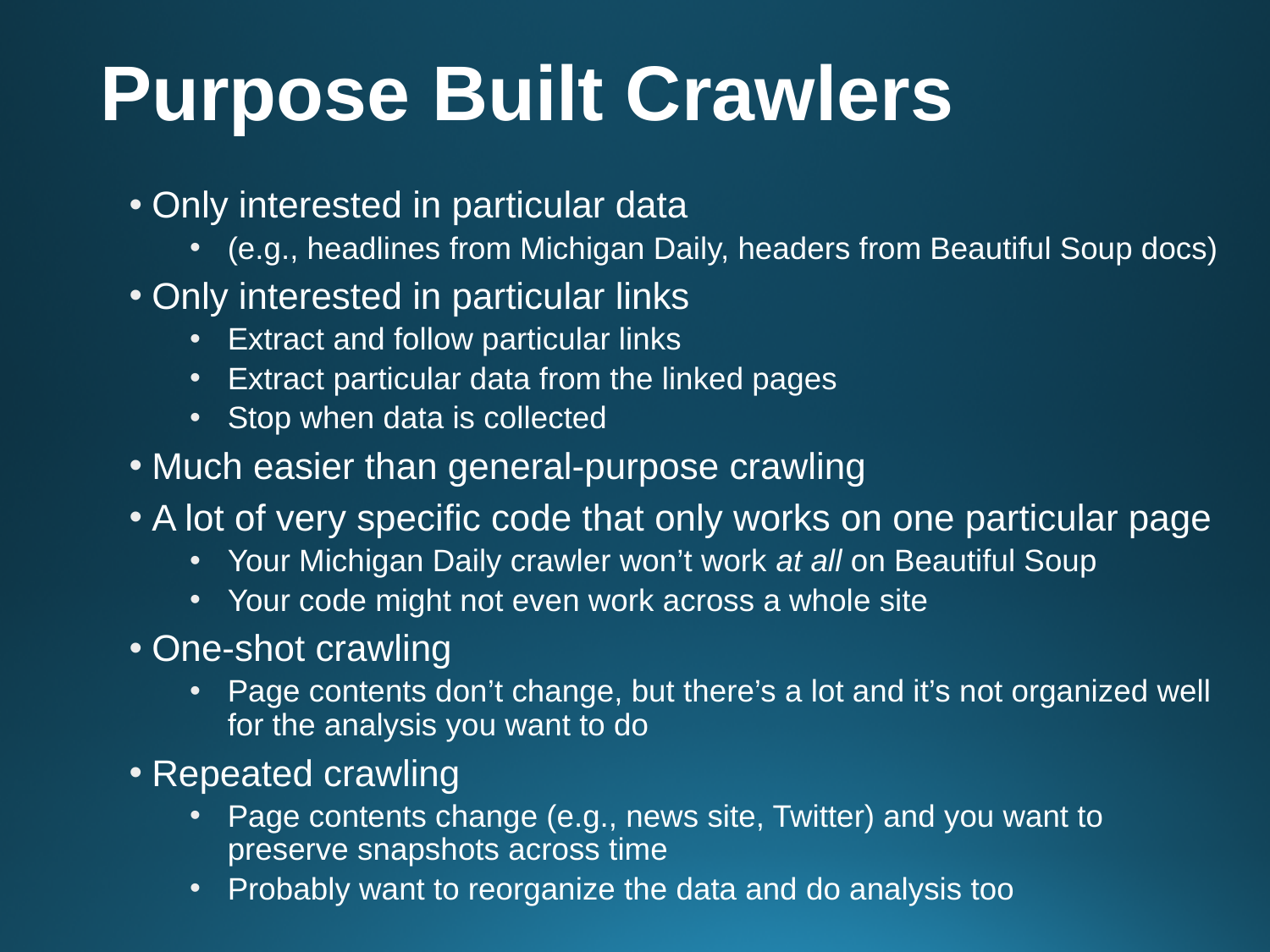

# Purpose Built Crawlers
Only interested in particular data
(e.g., headlines from Michigan Daily, headers from Beautiful Soup docs)
Only interested in particular links
Extract and follow particular links
Extract particular data from the linked pages
Stop when data is collected
Much easier than general-purpose crawling
A lot of very specific code that only works on one particular page
Your Michigan Daily crawler won’t work at all on Beautiful Soup
Your code might not even work across a whole site
One-shot crawling
Page contents don’t change, but there’s a lot and it’s not organized well for the analysis you want to do
Repeated crawling
Page contents change (e.g., news site, Twitter) and you want to preserve snapshots across time
Probably want to reorganize the data and do analysis too